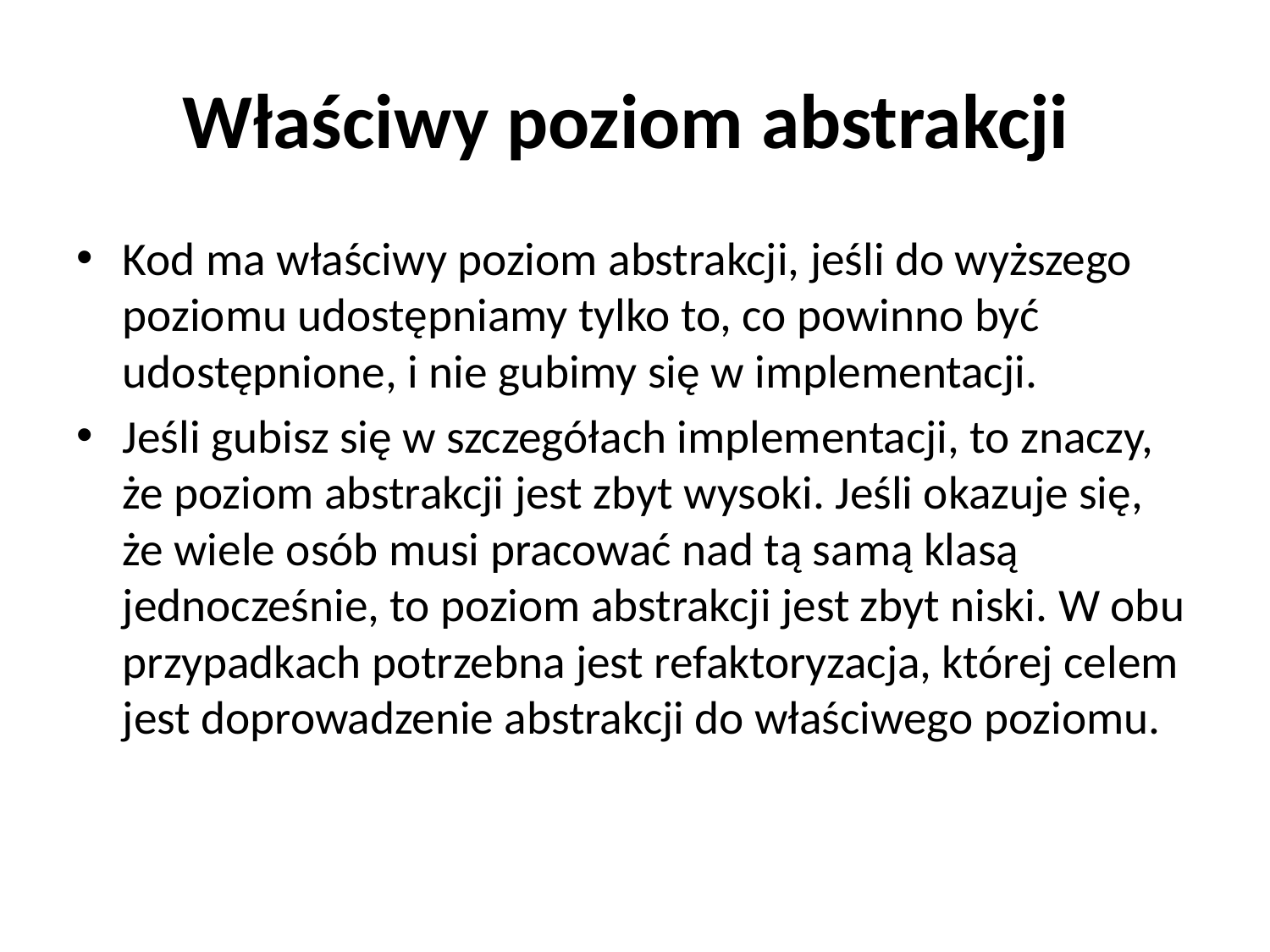

# Właściwy poziom abstrakcji
Kod ma właściwy poziom abstrakcji, jeśli do wyższego poziomu udostępniamy tylko to, co powinno być udostępnione, i nie gubimy się w implementacji.
Jeśli gubisz się w szczegółach implementacji, to znaczy, że poziom abstrakcji jest zbyt wysoki. Jeśli okazuje się, że wiele osób musi pracować nad tą samą klasą jednocześnie, to poziom abstrakcji jest zbyt niski. W obu przypadkach potrzebna jest refaktoryzacja, której celem jest doprowadzenie abstrakcji do właściwego poziomu.